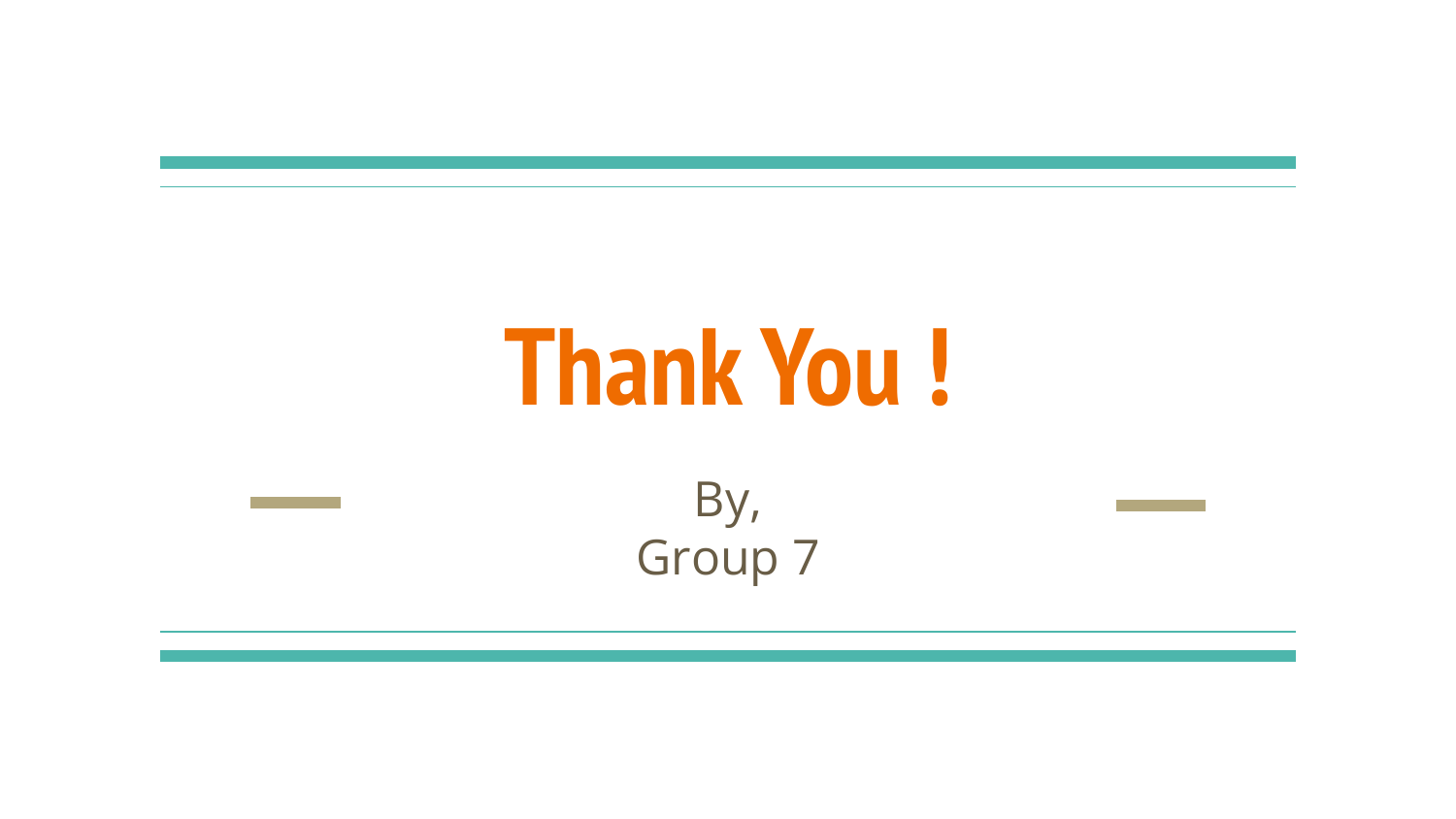

# Thank You !
By,
Group 7